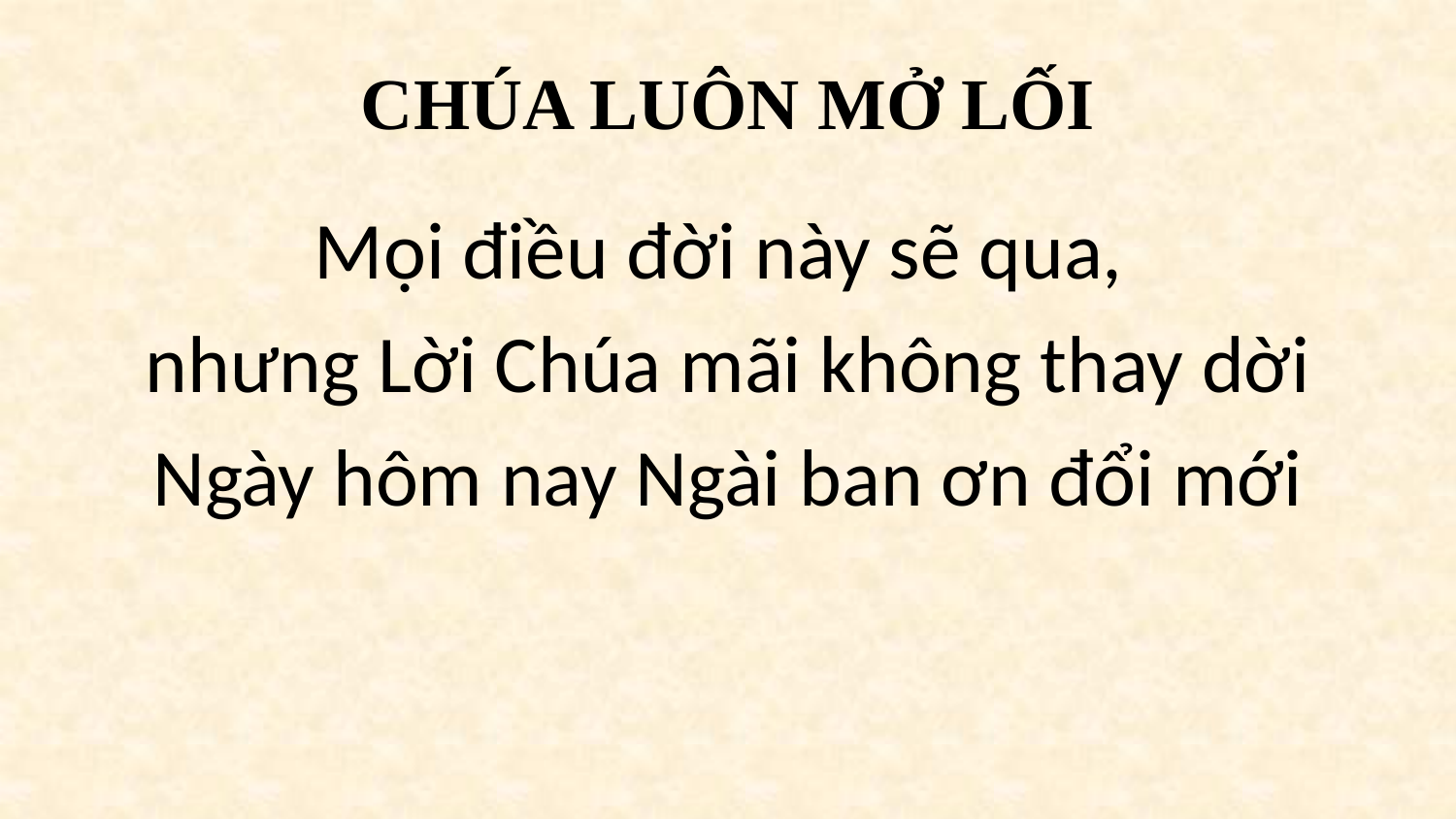

# CHÚA LUÔN MỞ LỐI
Mọi điều đời này sẽ qua,
nhưng Lời Chúa mãi không thay dời
Ngày hôm nay Ngài ban ơn đổi mới